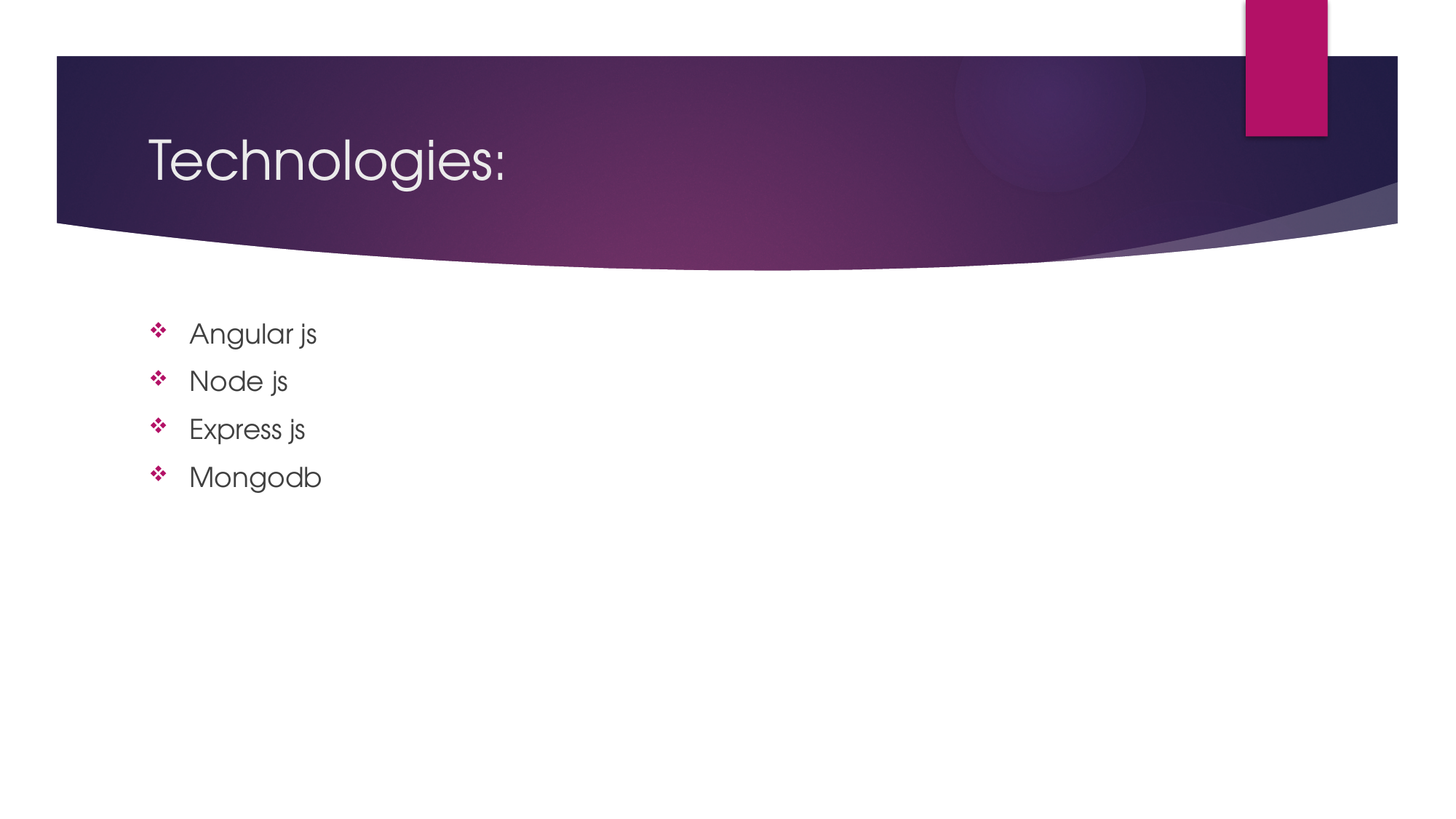

# Technologies:
Angular js
Node js
Express js
Mongodb